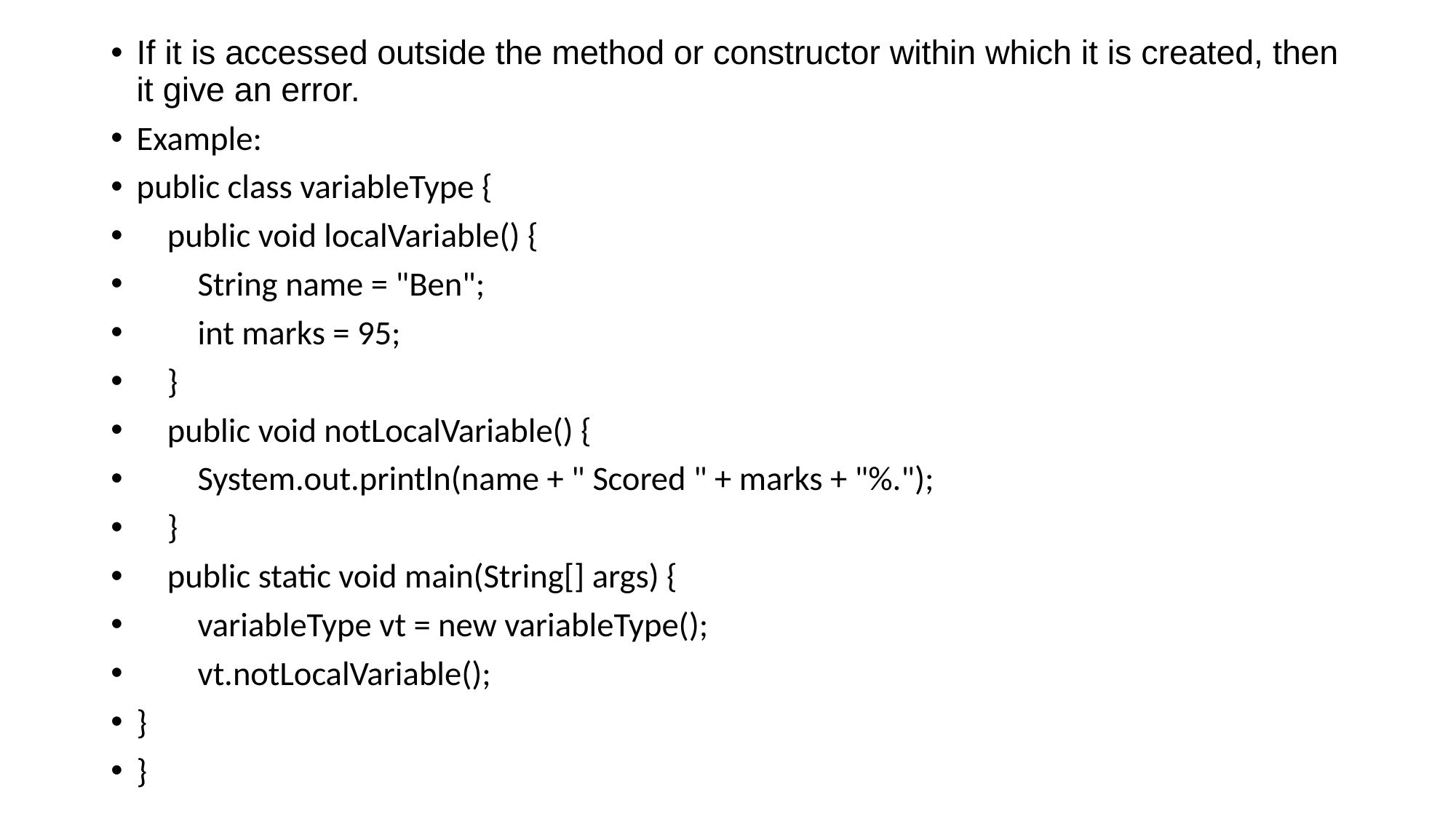

If it is accessed outside the method or constructor within which it is created, then it give an error.
Example:
public class variableType {
    public void localVariable() {
        String name = "Ben";
        int marks = 95;
    }
    public void notLocalVariable() {
        System.out.println(name + " Scored " + marks + "%.");
    }
    public static void main(String[] args) {
        variableType vt = new variableType();
        vt.notLocalVariable();
}
}